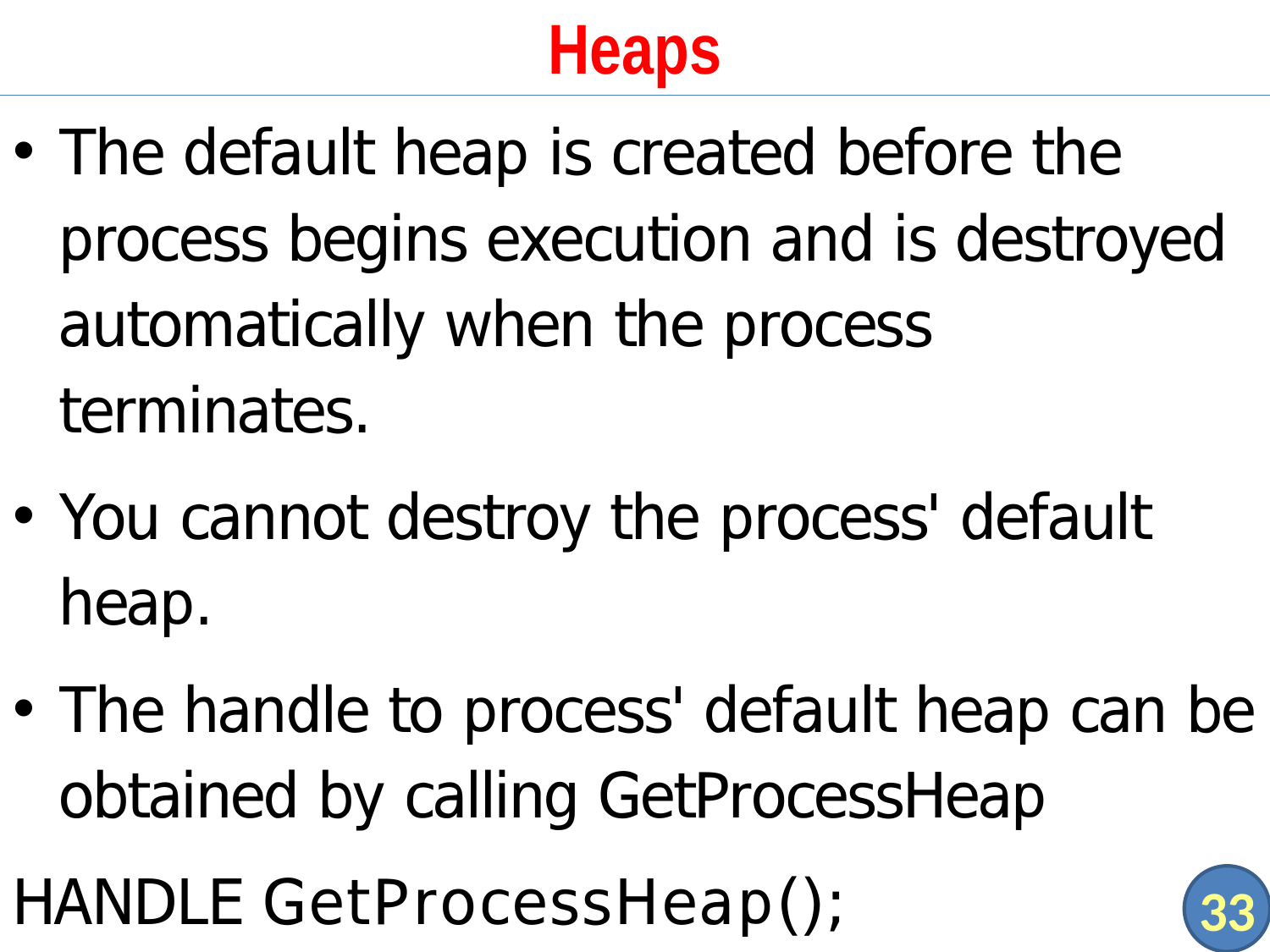

# Heaps
The default heap is created before the process begins execution and is destroyed automatically when the process terminates.
You cannot destroy the process' default heap.
The handle to process' default heap can be obtained by calling GetProcessHeap
HANDLE GetProcessHeap();

33